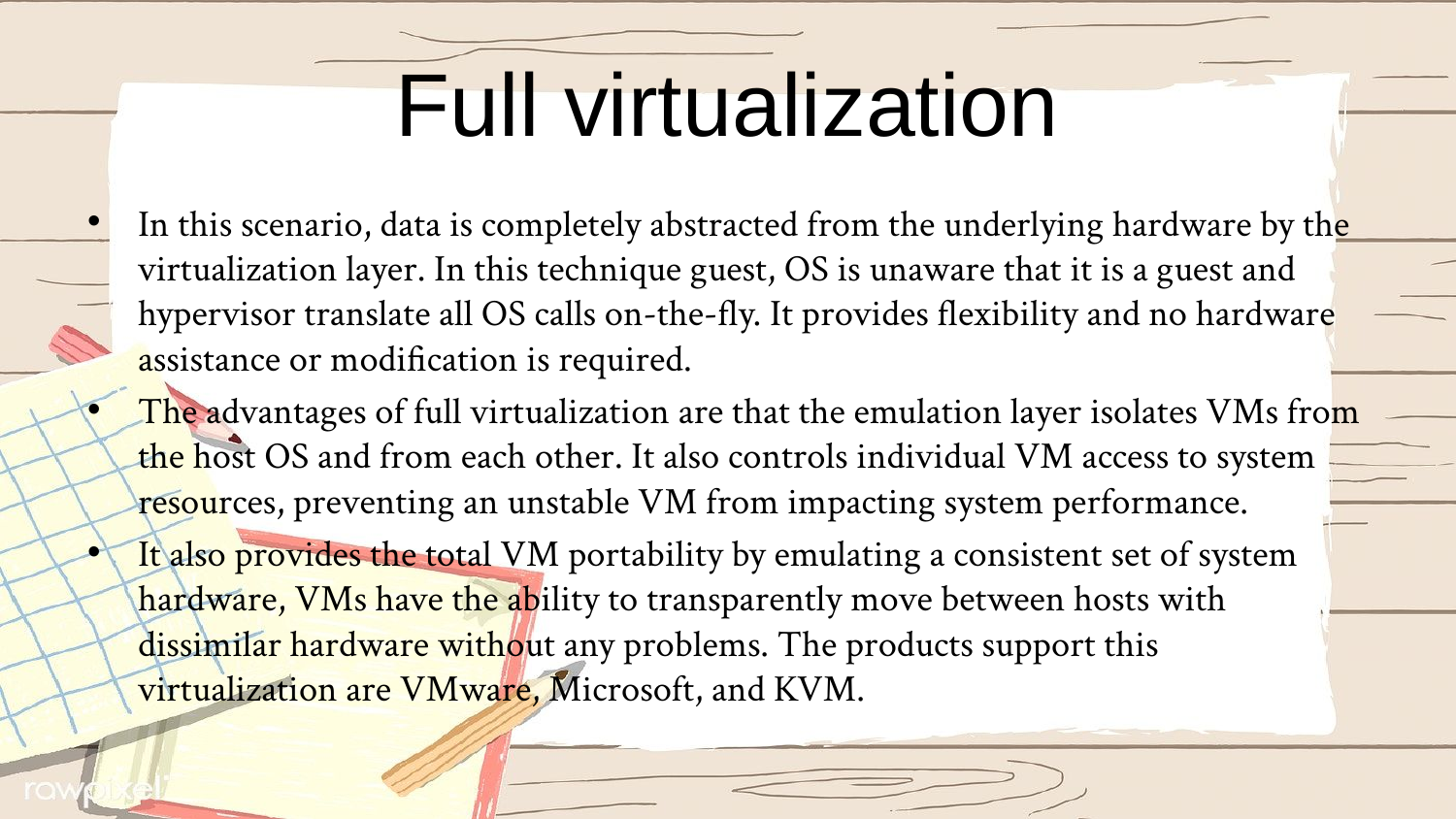

# Full virtualization
In this scenario, data is completely abstracted from the underlying hardware by the virtualization layer. In this technique guest, OS is unaware that it is a guest and hypervisor translate all OS calls on-the-fly. It provides flexibility and no hardware assistance or modification is required.
The advantages of full virtualization are that the emulation layer isolates VMs from the host OS and from each other. It also controls individual VM access to system resources, preventing an unstable VM from impacting system performance.
It also provides the total VM portability by emulating a consistent set of system hardware, VMs have the ability to transparently move between hosts with dissimilar hardware without any problems. The products support this virtualization are VMware, Microsoft, and KVM.